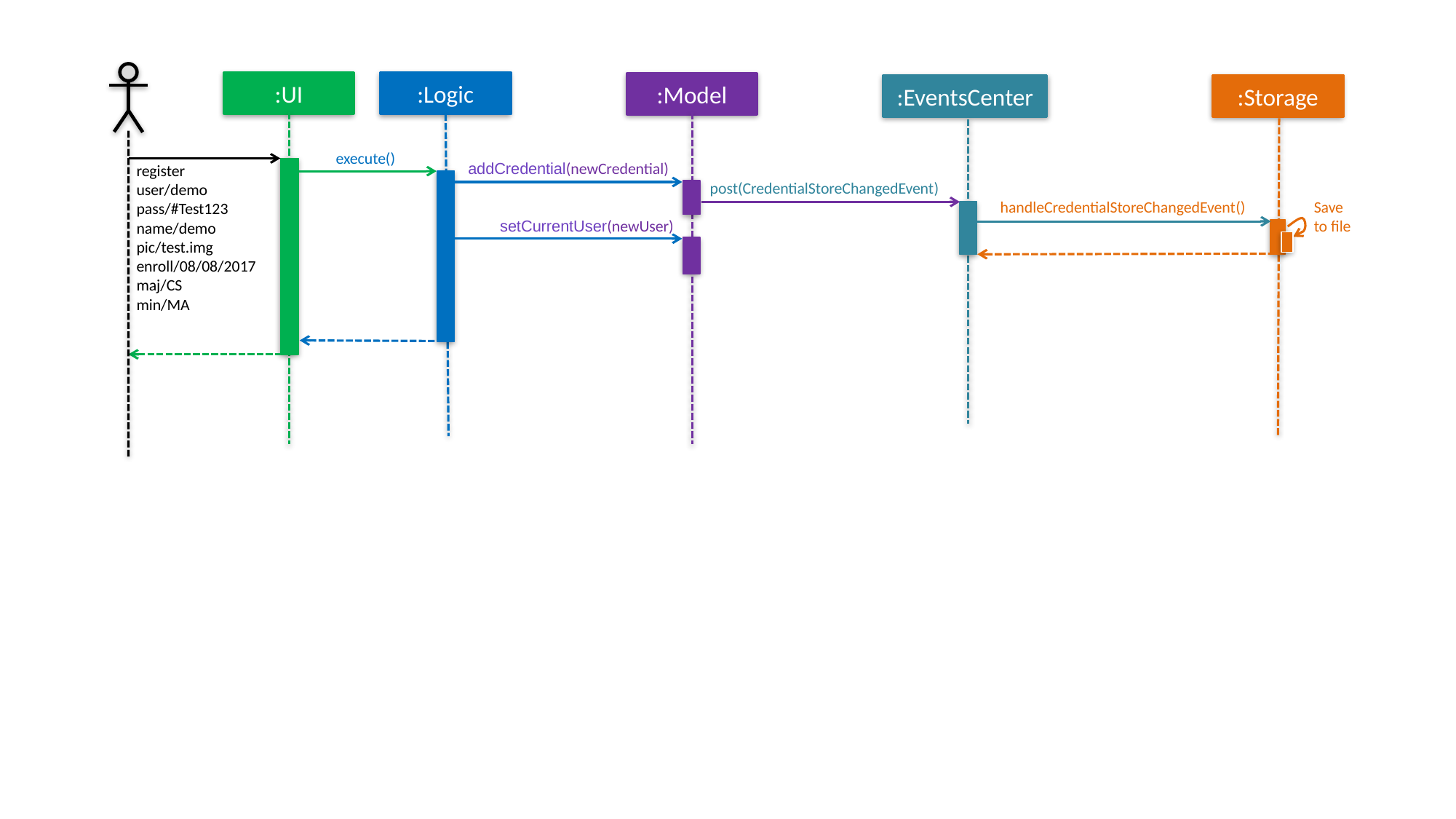

:UI
:Logic
:Model
:EventsCenter
:Storage
execute()

addCredential(newCredential)
register
user/demo
pass/#Test123
name/demo
pic/test.img
enroll/08/08/2017
maj/CS
min/MA

post(CredentialStoreChangedEvent)

handleCredentialStoreChangedEvent()
Save
to file

setCurrentUser(newUser)